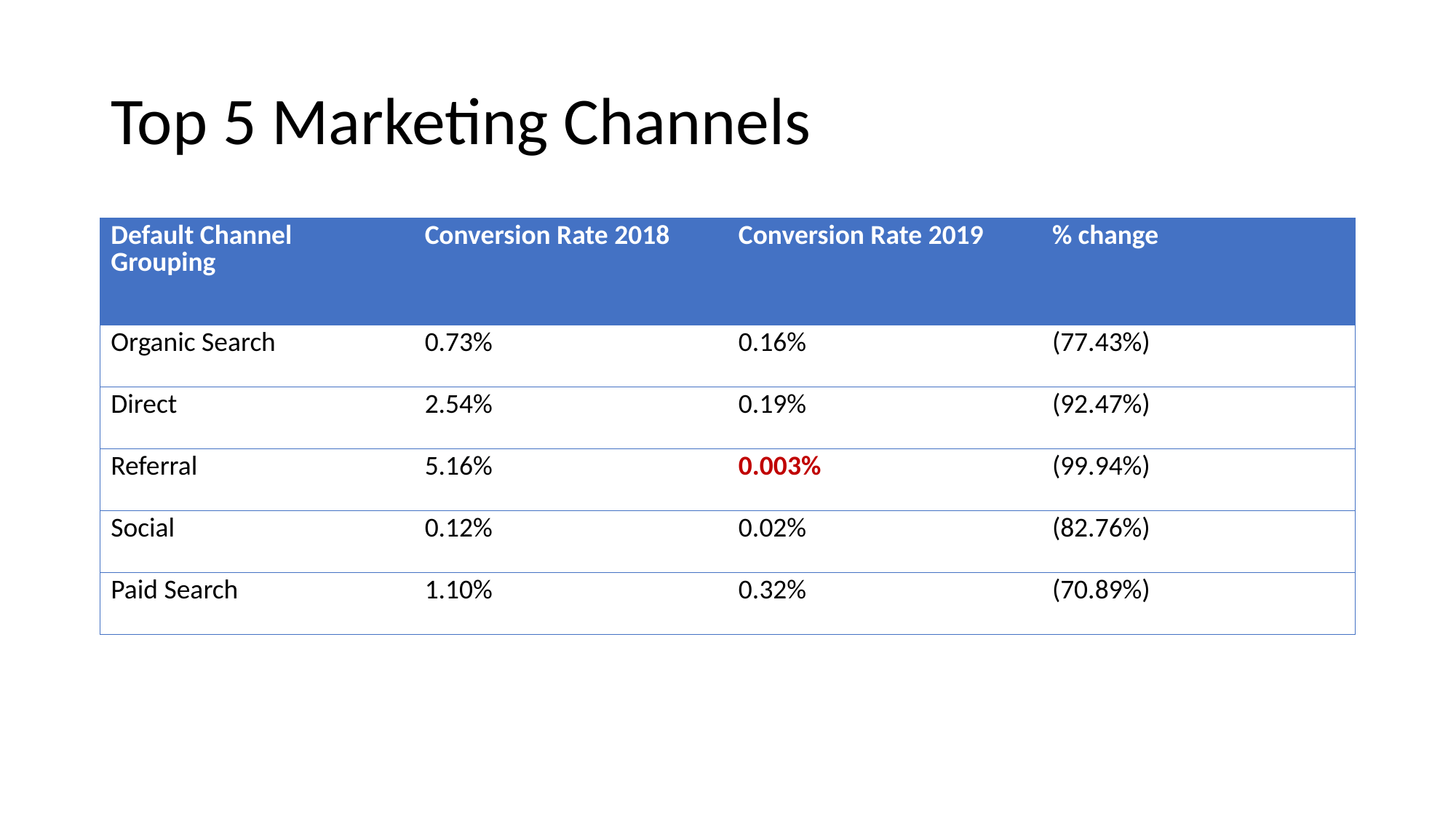

# Top 5 Marketing Channels
| Default Channel Grouping | Conversion Rate 2018 | Conversion Rate 2019 | % change |
| --- | --- | --- | --- |
| Organic Search | 0.73% | 0.16% | (77.43%) |
| Direct | 2.54% | 0.19% | (92.47%) |
| Referral | 5.16% | 0.003% | (99.94%) |
| Social | 0.12% | 0.02% | (82.76%) |
| Paid Search | 1.10% | 0.32% | (70.89%) |